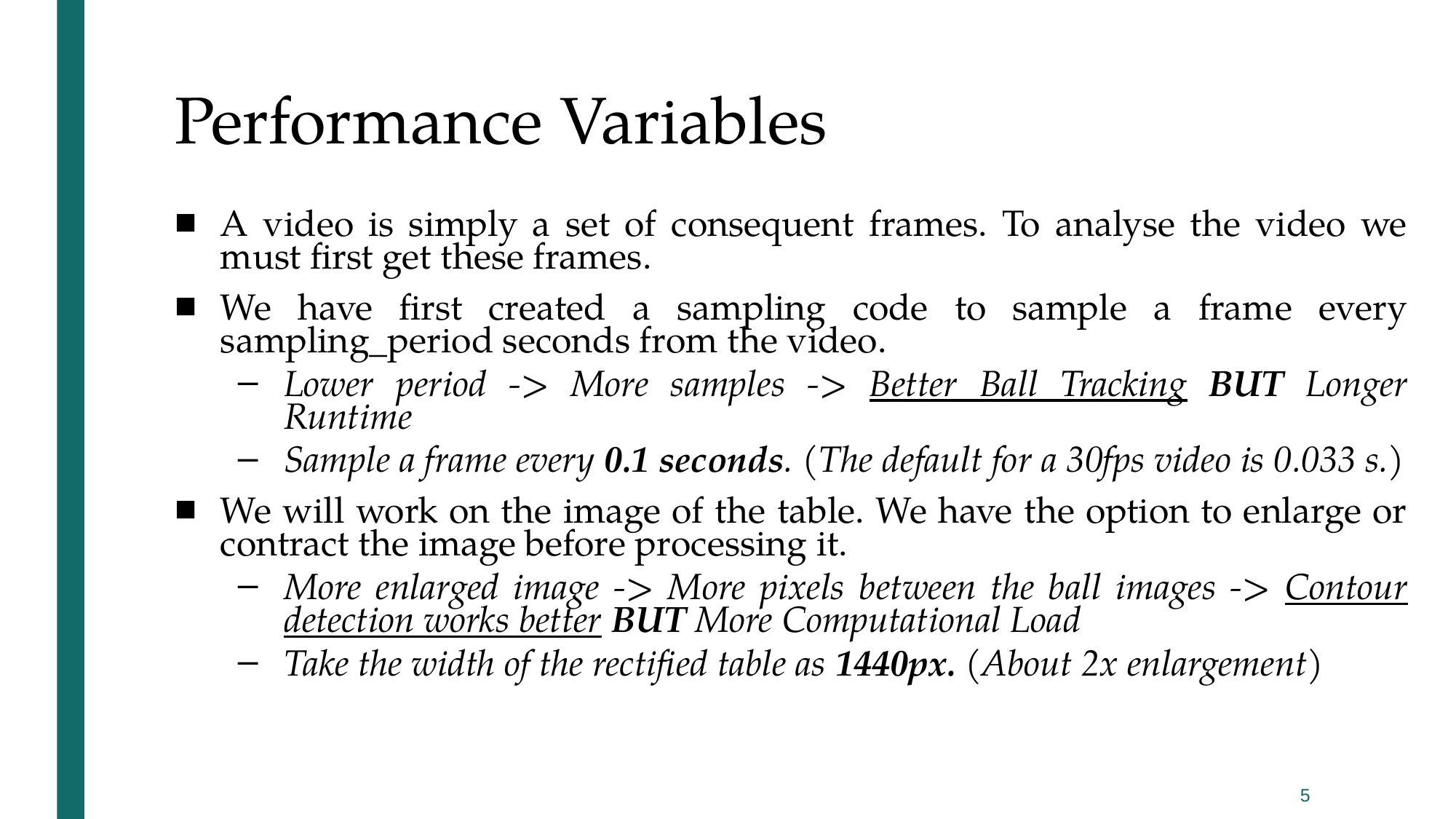

Performance Variables
A video is simply a set of consequent frames. To analyse the video we must first get these frames.
We have first created a sampling code to sample a frame every sampling_period seconds from the video.
Lower period -> More samples -> Better Ball Tracking BUT Longer Runtime
Sample a frame every 0.1 seconds. (The default for a 30fps video is 0.033 s.)
We will work on the image of the table. We have the option to enlarge or contract the image before processing it.
More enlarged image -> More pixels between the ball images -> Contour detection works better BUT More Computational Load
Take the width of the rectified table as 1440px. (About 2x enlargement)

5